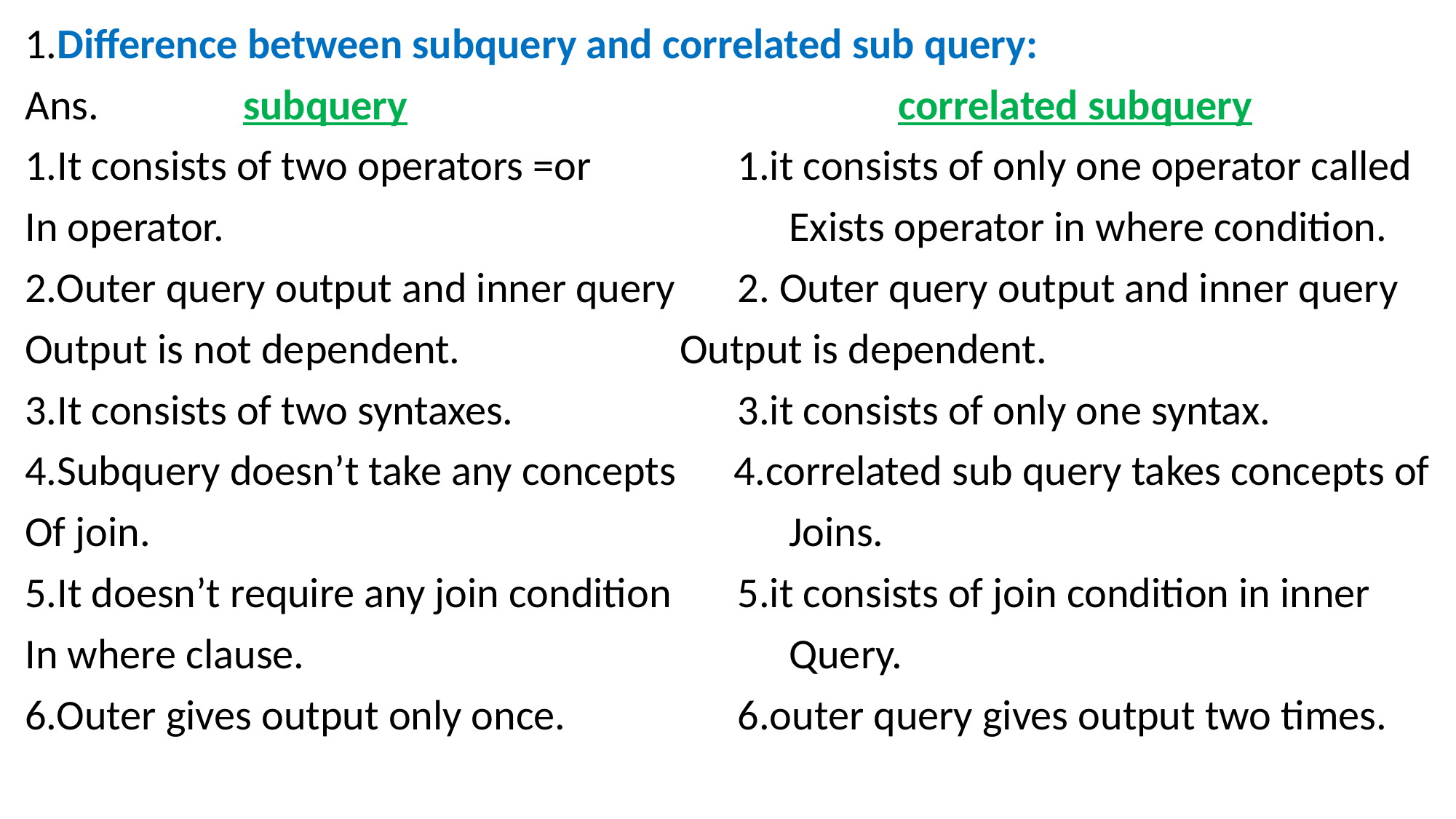

1.Difference between subquery and correlated sub query:
Ans.		subquery					correlated subquery
1.It consists of two operators =or	      1.it consists of only one operator called
In operator.						Exists operator in where condition.
2.Outer query output and inner query	      2. Outer query output and inner query
Output is not dependent.			Output is dependent.
3.It consists of two syntaxes.		      3.it consists of only one syntax.
4.Subquery doesn’t take any concepts      4.correlated sub query takes concepts of
Of join.						Joins.
5.It doesn’t require any join condition	      5.it consists of join condition in inner
In where clause.					Query.
6.Outer gives output only once.		      6.outer query gives output two times.